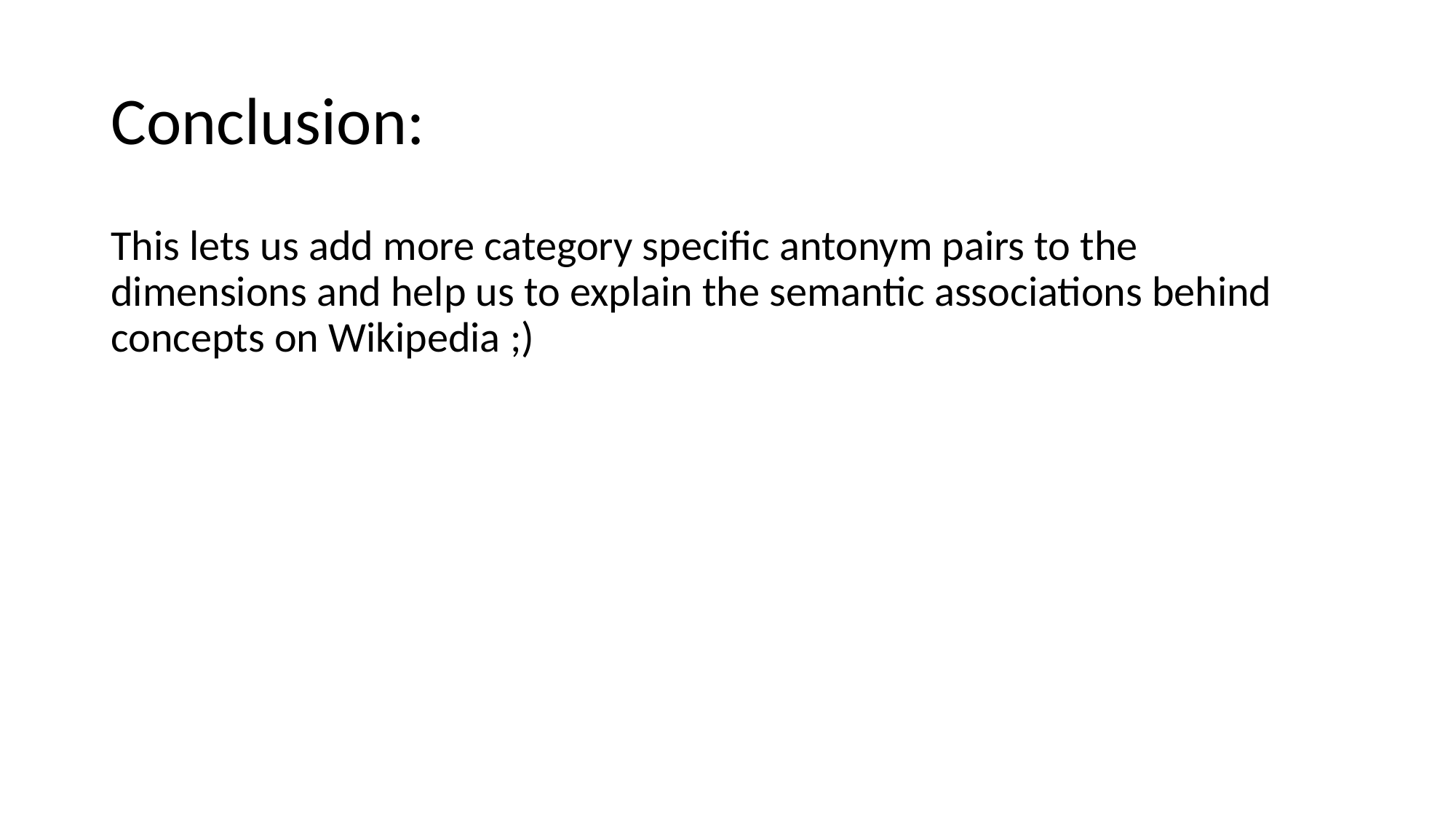

# Conclusion:
This lets us add more category specific antonym pairs to the dimensions and help us to explain the semantic associations behind concepts on Wikipedia ;)